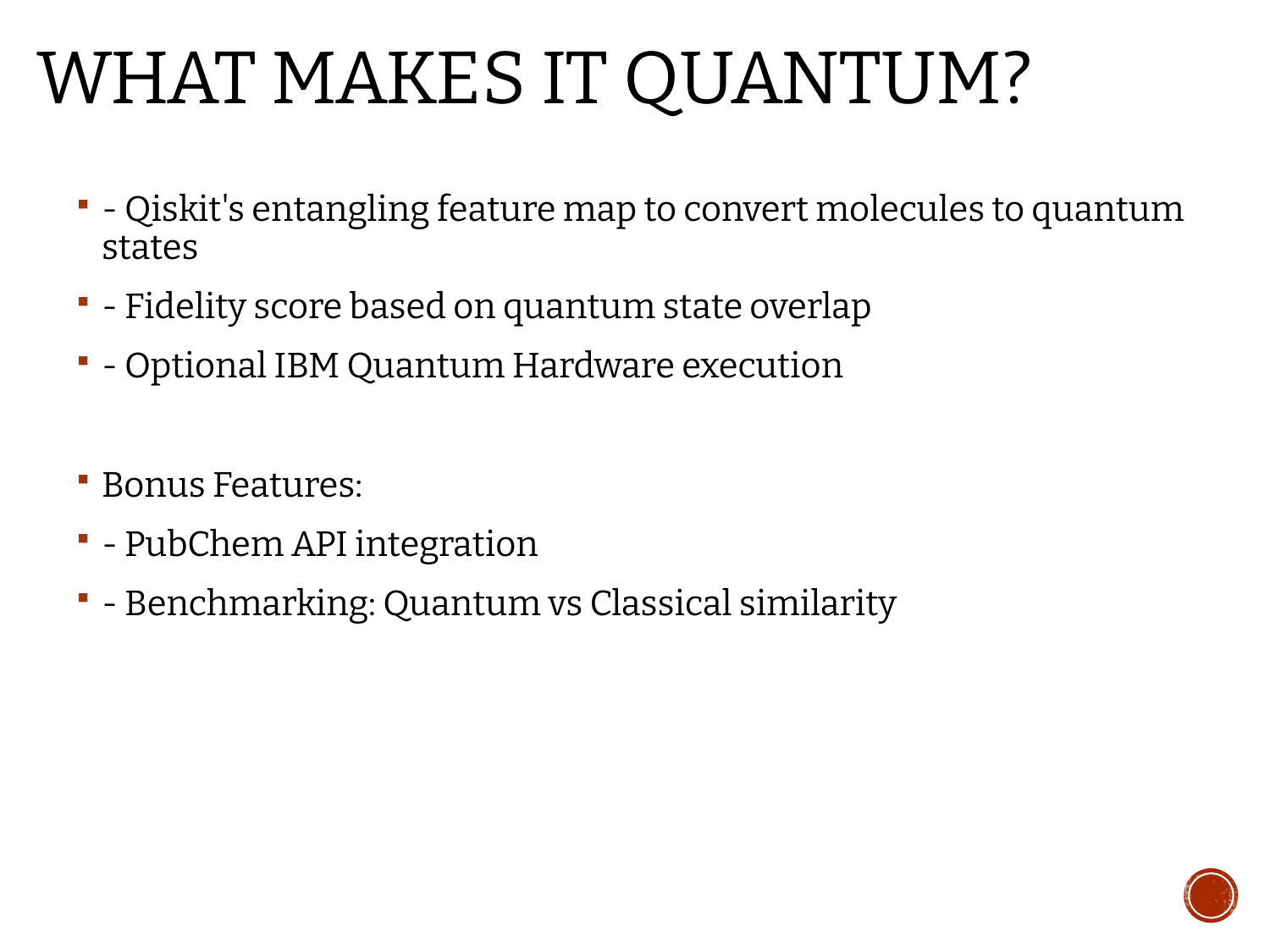

# What Makes It Quantum?
- Qiskit's entangling feature map to convert molecules to quantum states
- Fidelity score based on quantum state overlap
- Optional IBM Quantum Hardware execution

Bonus Features:
- PubChem API integration
- Benchmarking: Quantum vs Classical similarity